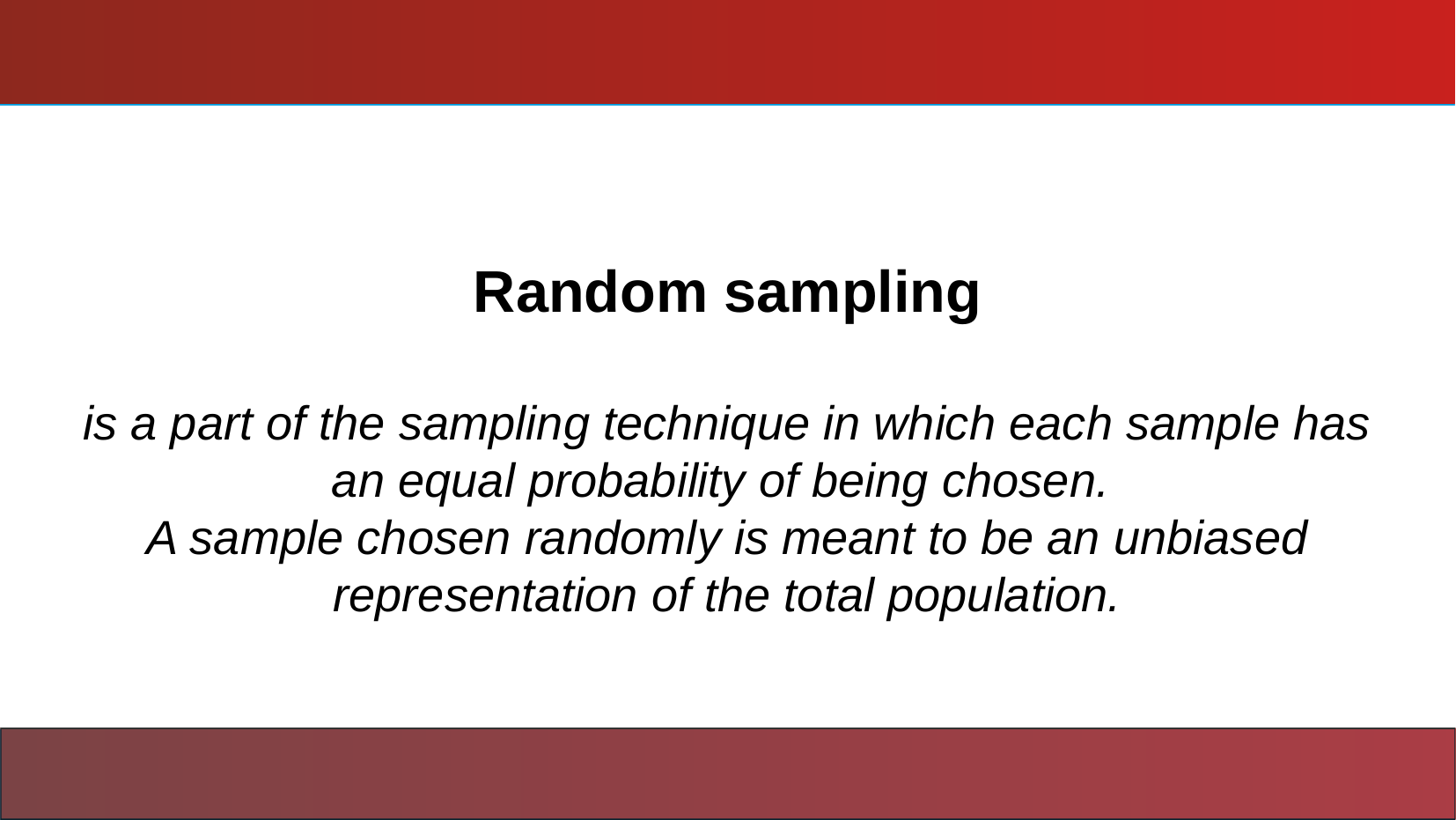

# Random sampling
is a part of the sampling technique in which each sample has an equal probability of being chosen.
A sample chosen randomly is meant to be an unbiased representation of the total population.